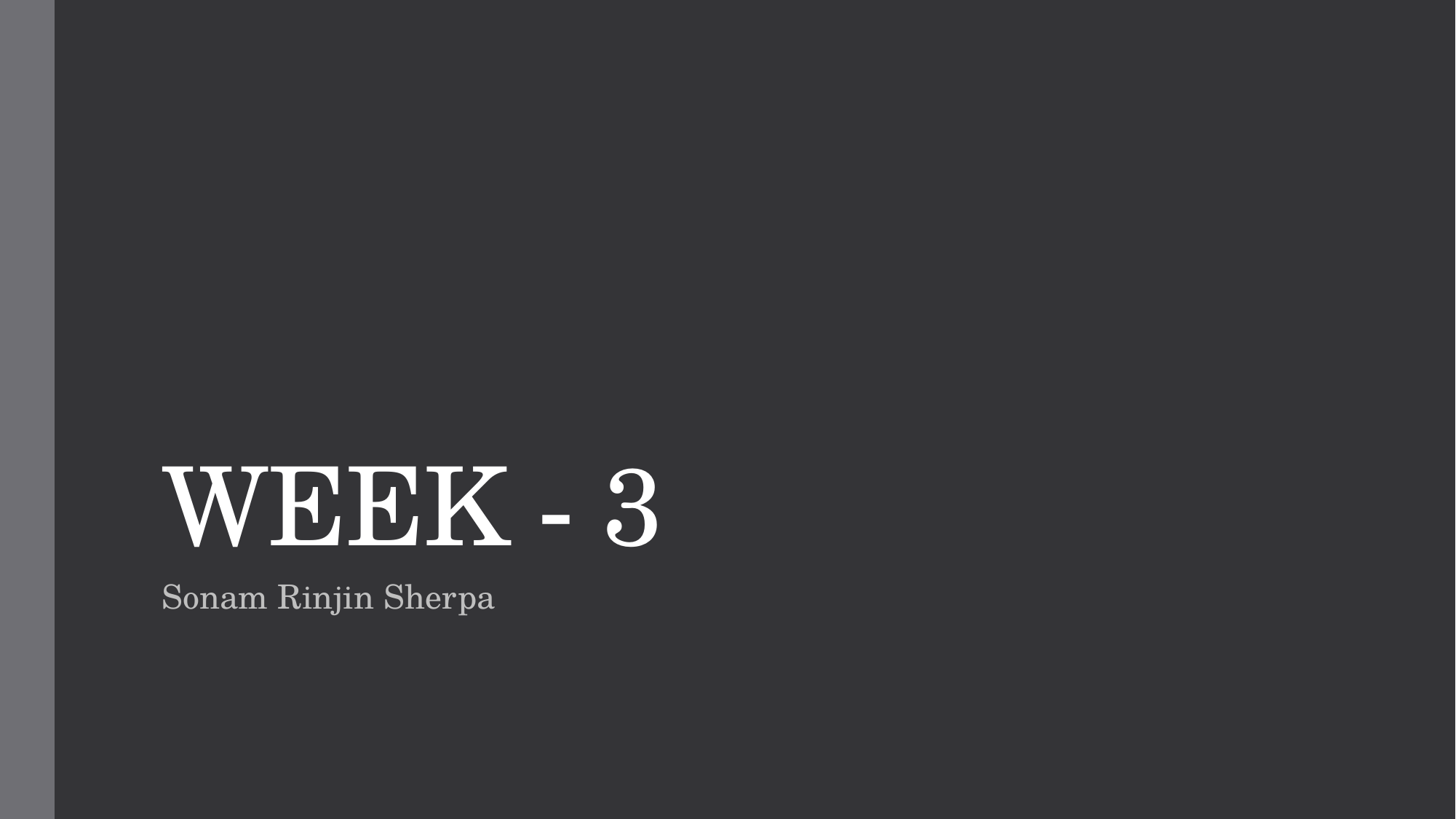

# WEEK - 3
Sonam Rinjin Sherpa